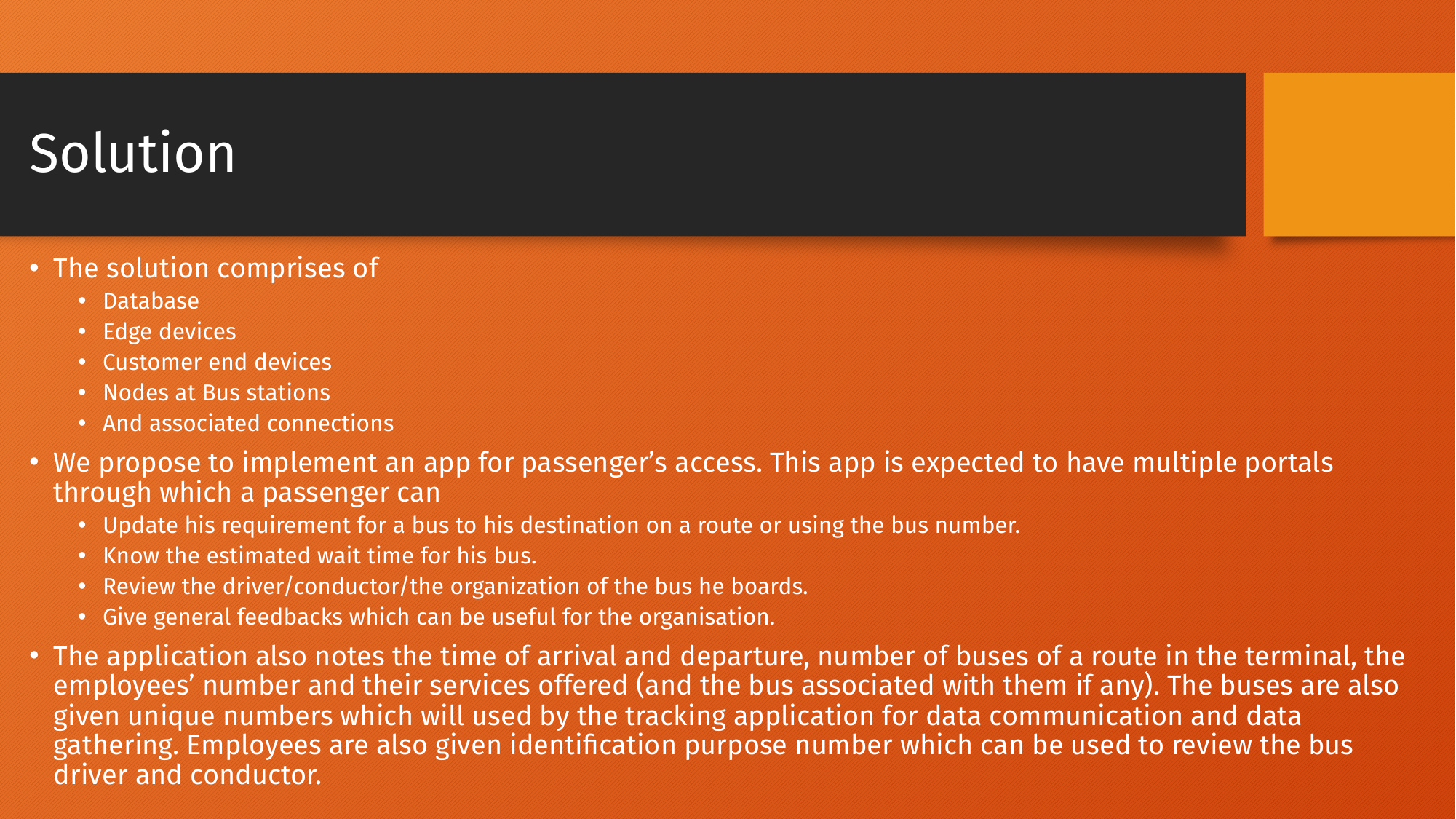

# Solution
The solution comprises of
Database
Edge devices
Customer end devices
Nodes at Bus stations
And associated connections
We propose to implement an app for passenger’s access. This app is expected to have multiple portals through which a passenger can
Update his requirement for a bus to his destination on a route or using the bus number.
Know the estimated wait time for his bus.
Review the driver/conductor/the organization of the bus he boards.
Give general feedbacks which can be useful for the organisation.
The application also notes the time of arrival and departure, number of buses of a route in the terminal, the employees’ number and their services offered (and the bus associated with them if any). The buses are also given unique numbers which will used by the tracking application for data communication and data gathering. Employees are also given identification purpose number which can be used to review the bus driver and conductor.